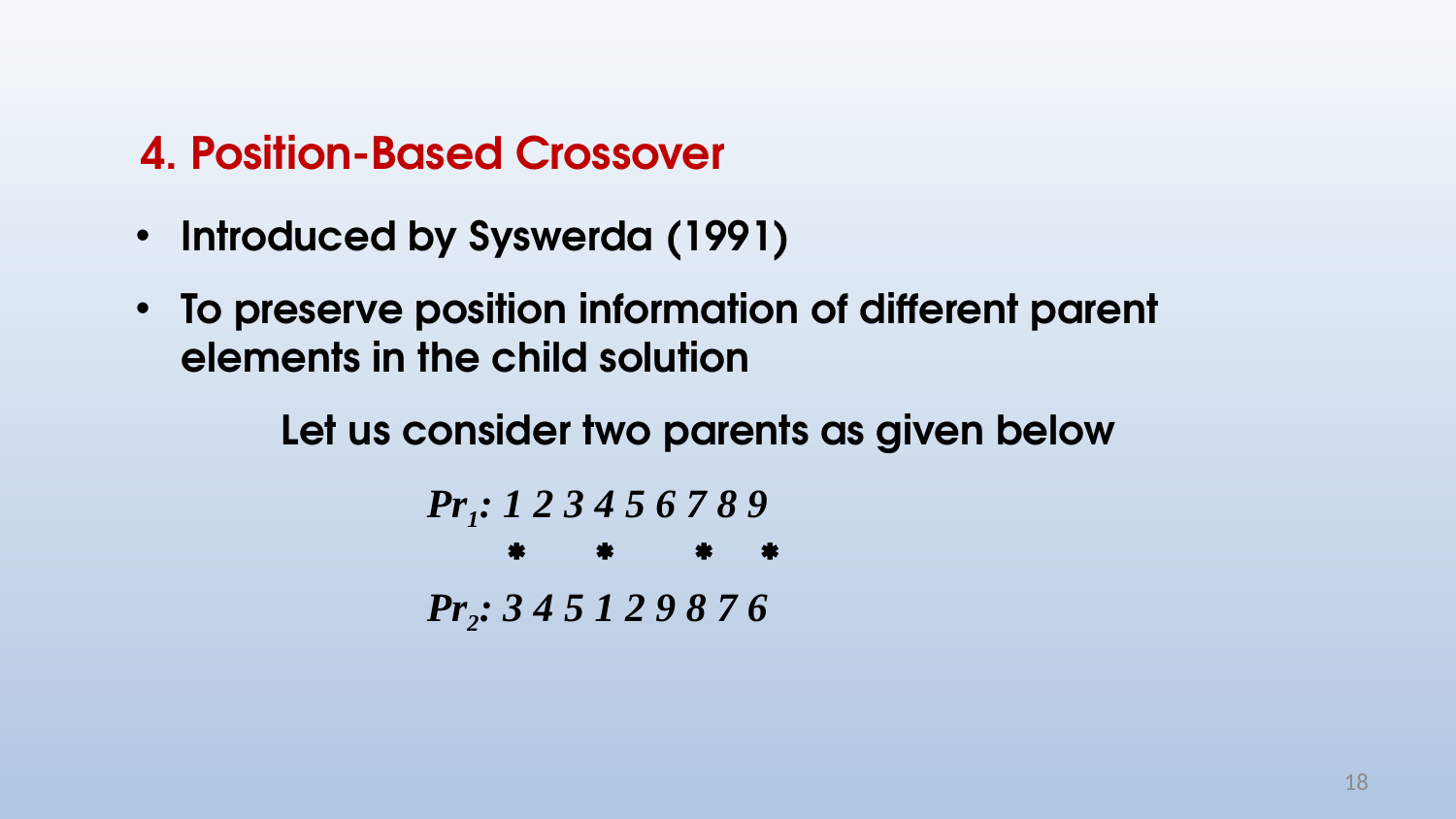

4. Position-Based Crossover
Introduced by Syswerda (1991)

To preserve position information of different parent elements in the child solution

	Let us consider two parents as given below

		Pr1: 1 2 3 4 5 6 7 8 9
		       *      *       *    *
		Pr2: 3 4 5 1 2 9 8 7 6
18